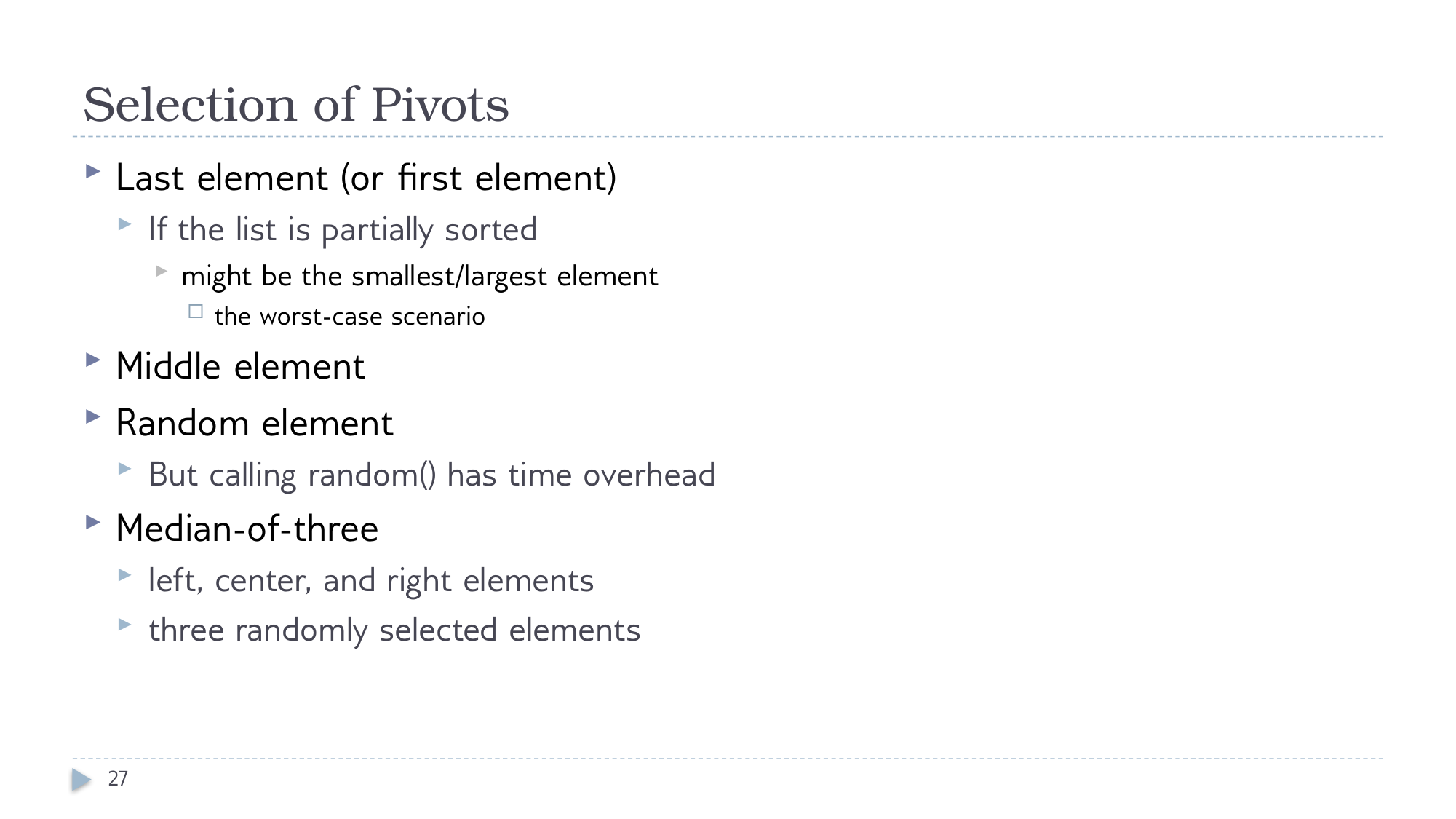

# Selection of Pivots
Last element (or first element)
If the list is partially sorted
might be the smallest/largest element
the worst-case scenario
Middle element
Random element
But calling random() has time overhead
Median-of-three
left, center, and right elements
three randomly selected elements

27